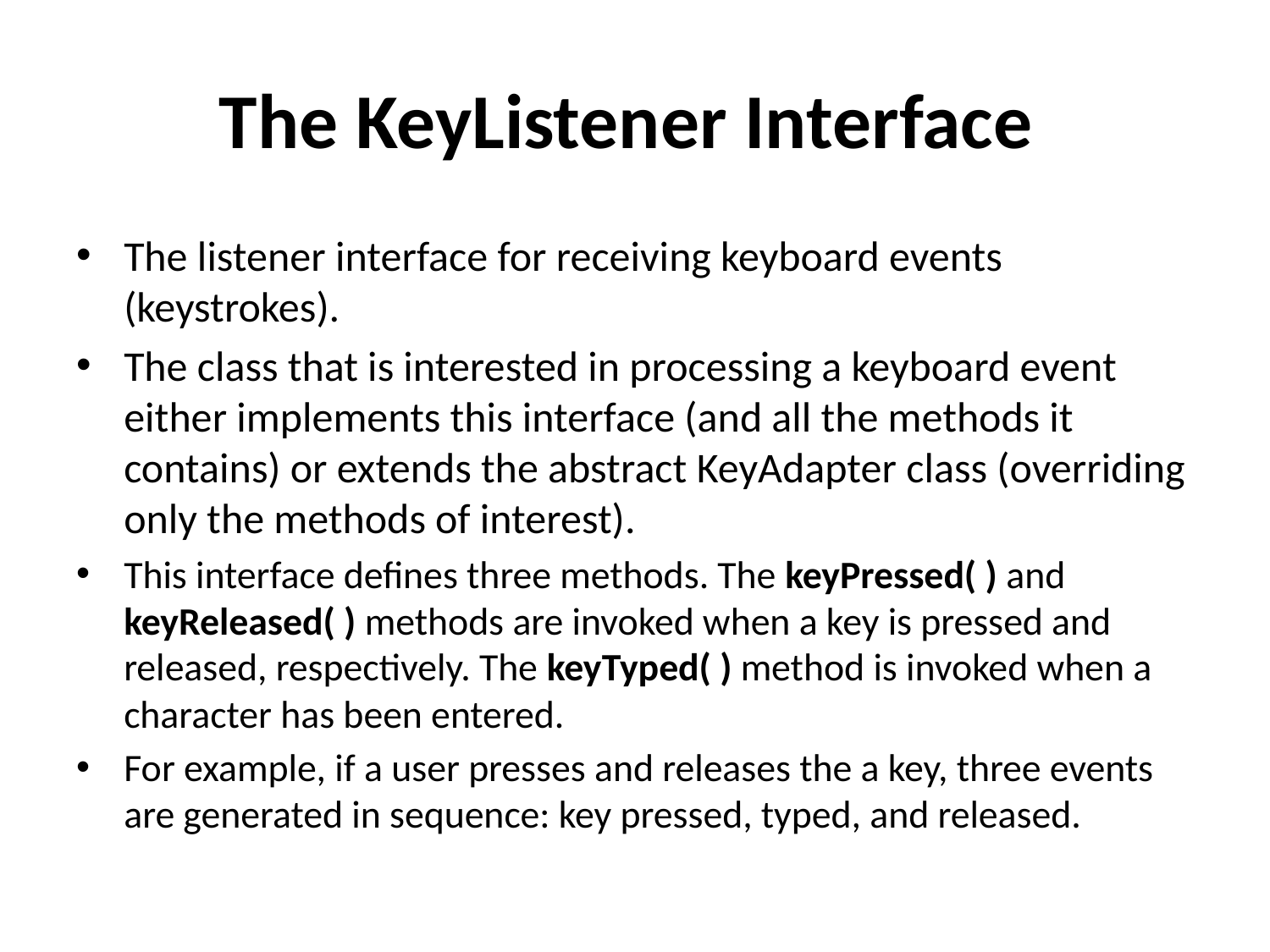

# The KeyListener Interface
The listener interface for receiving keyboard events (keystrokes).
The class that is interested in processing a keyboard event either implements this interface (and all the methods it contains) or extends the abstract KeyAdapter class (overriding only the methods of interest).
This interface defines three methods. The keyPressed( ) and keyReleased( ) methods are invoked when a key is pressed and released, respectively. The keyTyped( ) method is invoked when a character has been entered.
For example, if a user presses and releases the a key, three events are generated in sequence: key pressed, typed, and released.